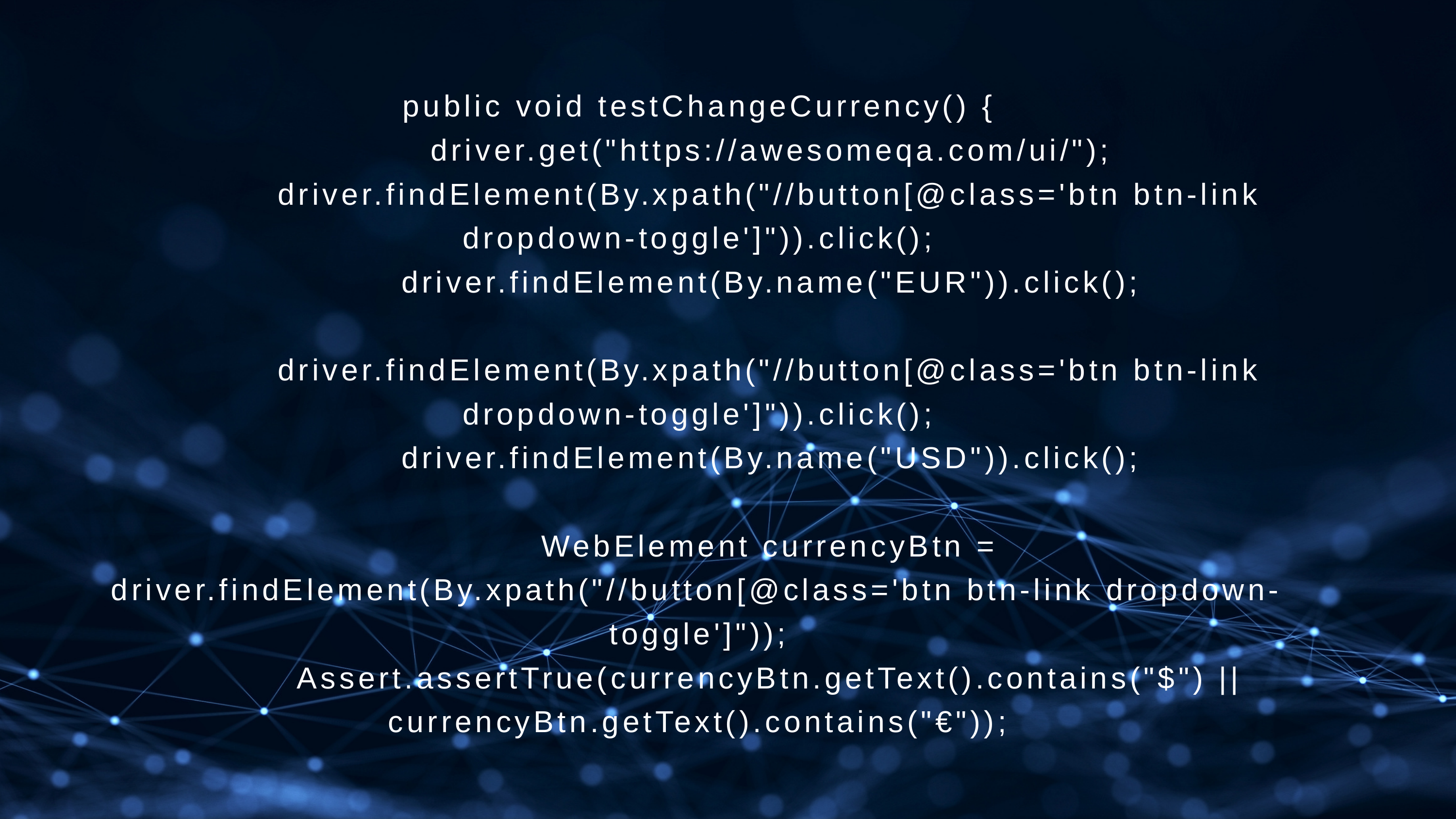

public void testChangeCurrency() {
            driver.get("https://awesomeqa.com/ui/");
            driver.findElement(By.xpath("//button[@class='btn btn-link dropdown-toggle']")).click();
            driver.findElement(By.name("EUR")).click();

            driver.findElement(By.xpath("//button[@class='btn btn-link dropdown-toggle']")).click();
            driver.findElement(By.name("USD")).click();

            WebElement currencyBtn = driver.findElement(By.xpath("//button[@class='btn btn-link dropdown-toggle']"));
            Assert.assertTrue(currencyBtn.getText().contains("$") || currencyBtn.getText().contains("€"));